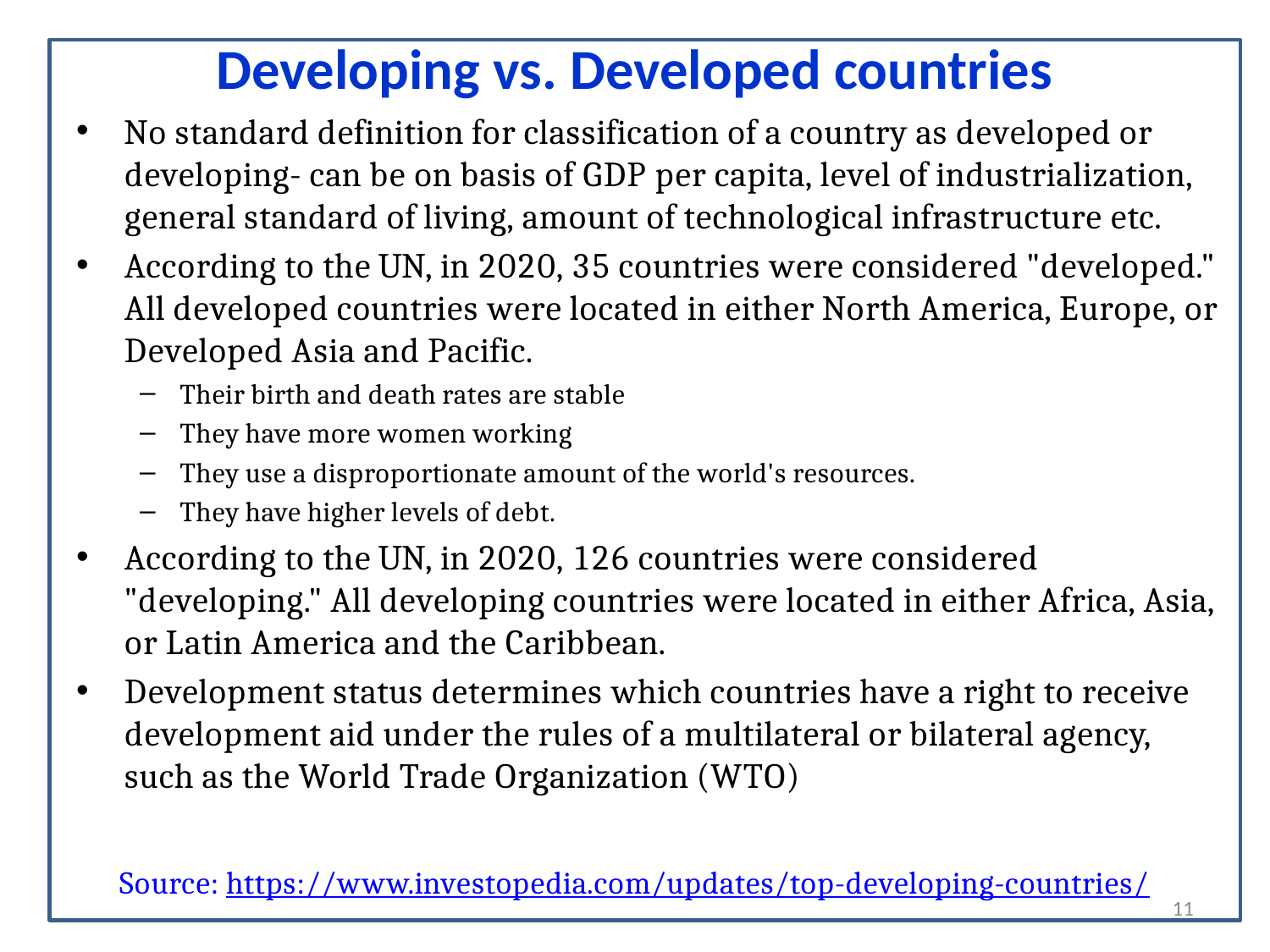

# Developing vs. Developed countries

No standard definition for classification of a country as developed or developing- can be on basis of GDP per capita, level of industrialization, general standard of living, amount of technological infrastructure etc.
According to the UN, in 2020, 35 countries were considered "developed." All developed countries were located in either North America, Europe, or Developed Asia and Pacific.
Their birth and death rates are stable
They have more women working
They use a disproportionate amount of the world's resources.
They have higher levels of debt.
According to the UN, in 2020, 126 countries were considered "developing." All developing countries were located in either Africa, Asia, or Latin America and the Caribbean.
Development status determines which countries have a right to receive development aid under the rules of a multilateral or bilateral agency, such as the World Trade Organization (WTO)
Source: https://www.investopedia.com/updates/top-developing-countries/
11